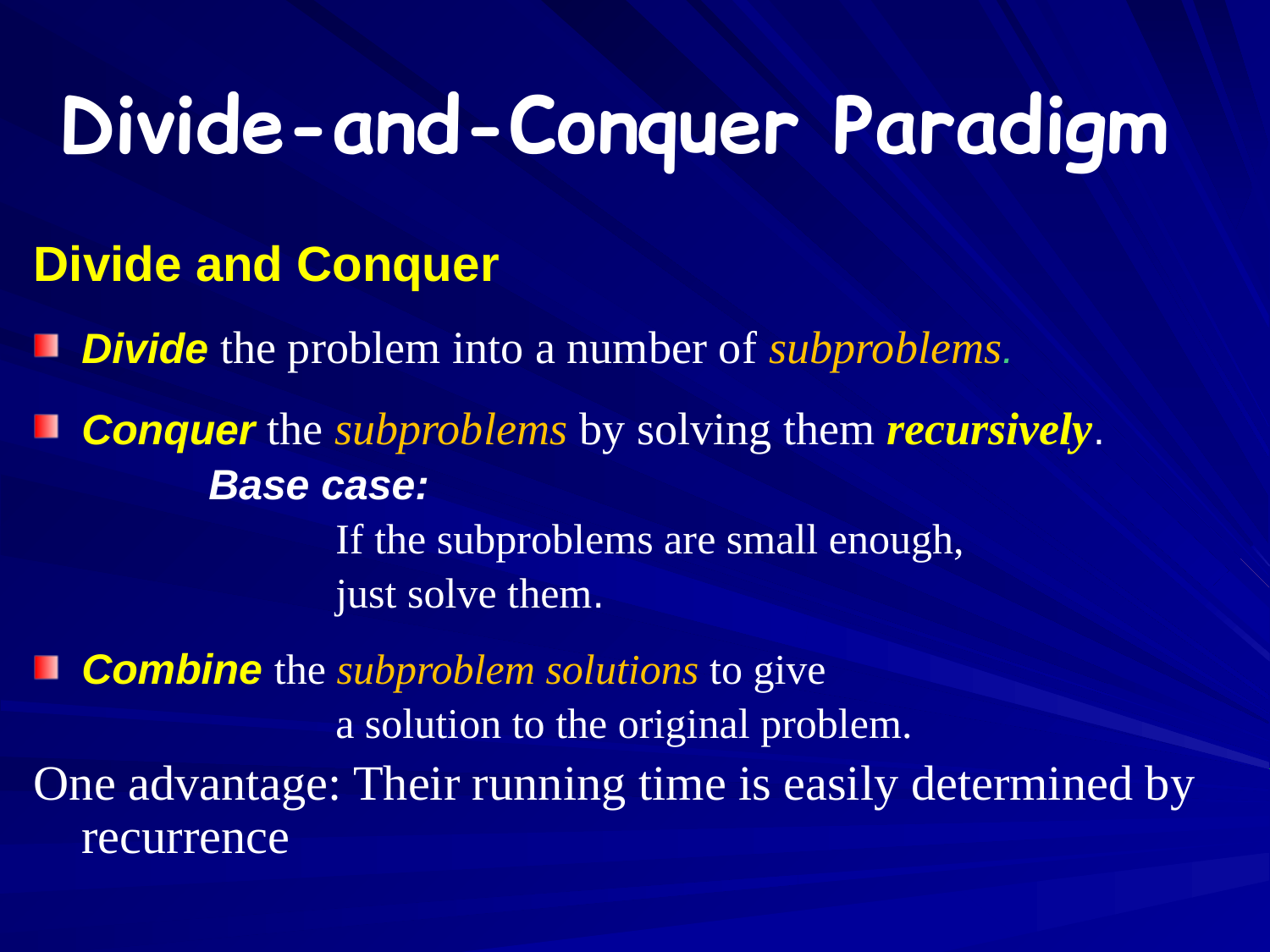

# Divide-and-Conquer Paradigm
Divide and Conquer

Divide the problem into a number of subproblems.

Conquer the subproblems by solving them recursively.
		Base case:
			If the subproblems are small enough,
			just solve them.

Combine the subproblem solutions to give
			a solution to the original problem.
One advantage: Their running time is easily determined by recurrence